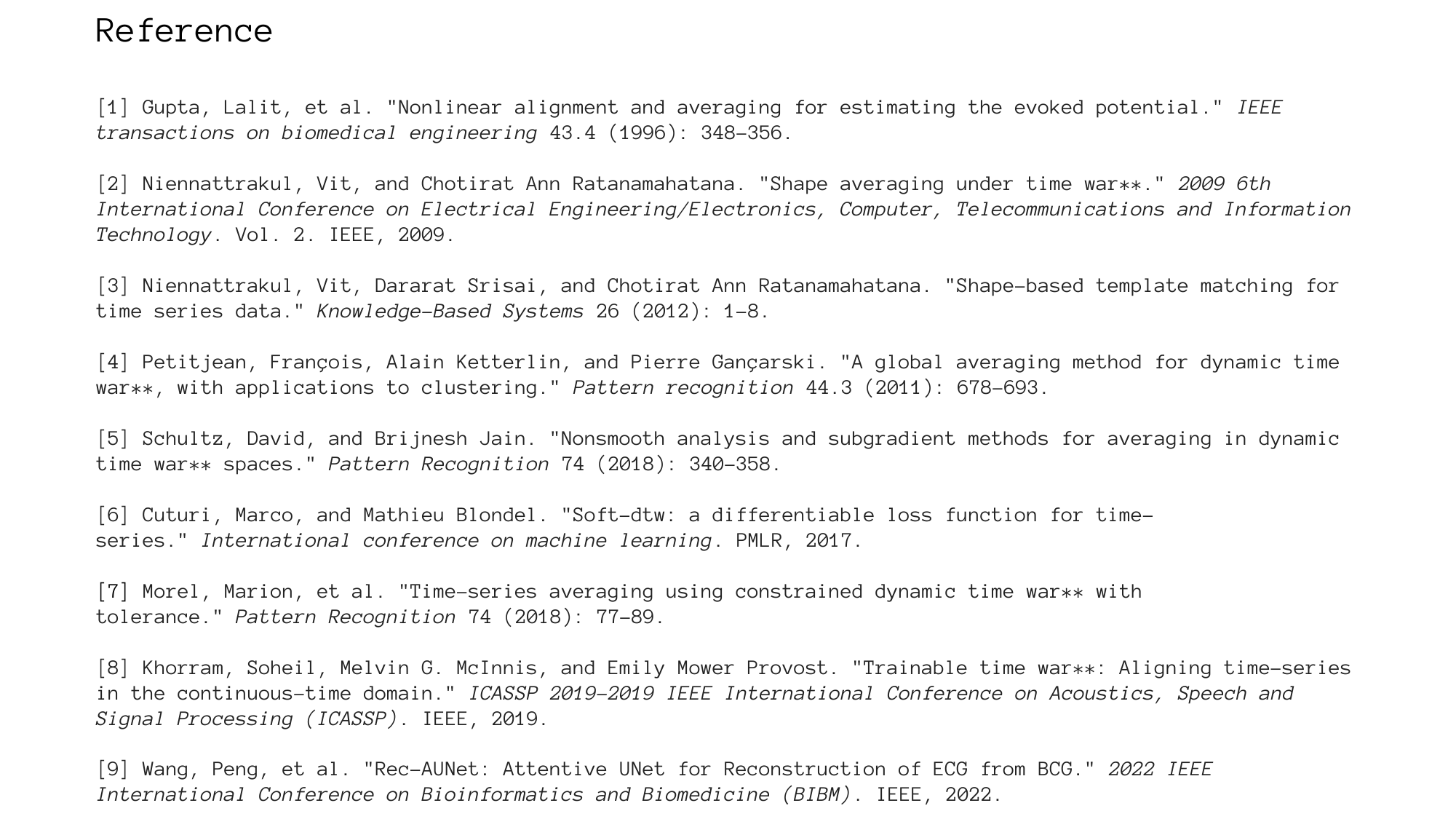

Reference
[1] Gupta, Lalit, et al. "Nonlinear alignment and averaging for estimating the evoked potential." IEEE transactions on biomedical engineering 43.4 (1996): 348-356.

[2] Niennattrakul, Vit, and Chotirat Ann Ratanamahatana. "Shape averaging under time war**." 2009 6th International Conference on Electrical Engineering/Electronics, Computer, Telecommunications and Information Technology. Vol. 2. IEEE, 2009.

[3] Niennattrakul, Vit, Dararat Srisai, and Chotirat Ann Ratanamahatana. "Shape-based template matching for time series data." Knowledge-Based Systems 26 (2012): 1-8.

[4] Petitjean, François, Alain Ketterlin, and Pierre Gançarski. "A global averaging method for dynamic time war**, with applications to clustering." Pattern recognition 44.3 (2011): 678-693.

[5] Schultz, David, and Brijnesh Jain. "Nonsmooth analysis and subgradient methods for averaging in dynamic time war** spaces." Pattern Recognition 74 (2018): 340-358.

[6] Cuturi, Marco, and Mathieu Blondel. "Soft-dtw: a differentiable loss function for time-series." International conference on machine learning. PMLR, 2017.

[7] Morel, Marion, et al. "Time-series averaging using constrained dynamic time war** with tolerance." Pattern Recognition 74 (2018): 77-89.

[8] Khorram, Soheil, Melvin G. McInnis, and Emily Mower Provost. "Trainable time war**: Aligning time-series in the continuous-time domain." ICASSP 2019-2019 IEEE International Conference on Acoustics, Speech and Signal Processing (ICASSP). IEEE, 2019.

[9] Wang, Peng, et al. "Rec-AUNet: Attentive UNet for Reconstruction of ECG from BCG." 2022 IEEE International Conference on Bioinformatics and Biomedicine (BIBM). IEEE, 2022.